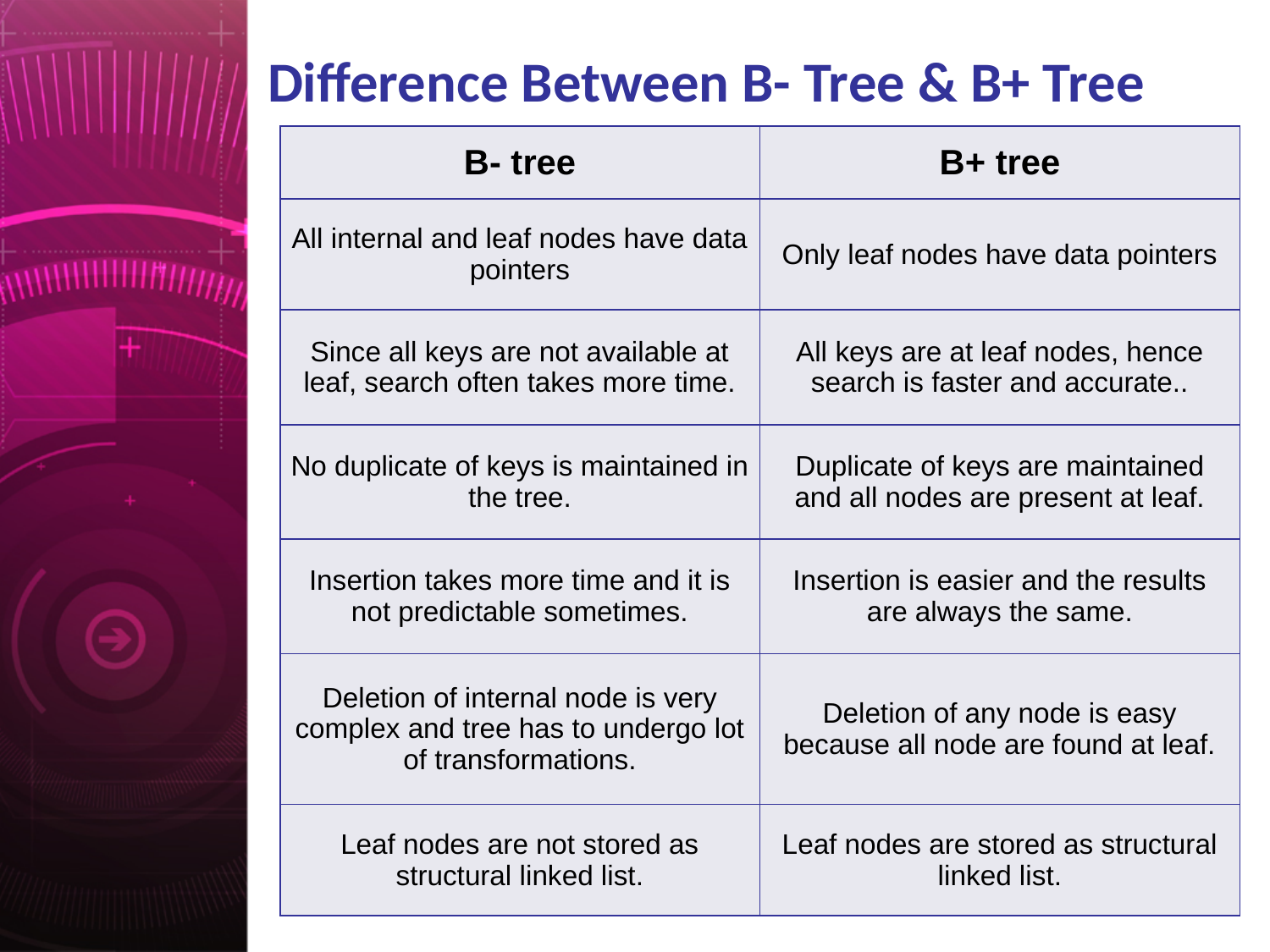

# Difference Between B- Tree & B+ Tree
| B- tree | B+ tree |
| --- | --- |
| All internal and leaf nodes have data pointers | Only leaf nodes have data pointers |
| Since all keys are not available at leaf, search often takes more time. | All keys are at leaf nodes, hence search is faster and accurate.. |
| No duplicate of keys is maintained in the tree. | Duplicate of keys are maintained and all nodes are present at leaf. |
| Insertion takes more time and it is not predictable sometimes. | Insertion is easier and the results are always the same. |
| Deletion of internal node is very complex and tree has to undergo lot of transformations. | Deletion of any node is easy because all node are found at leaf. |
| Leaf nodes are not stored as structural linked list. | Leaf nodes are stored as structural linked list. |